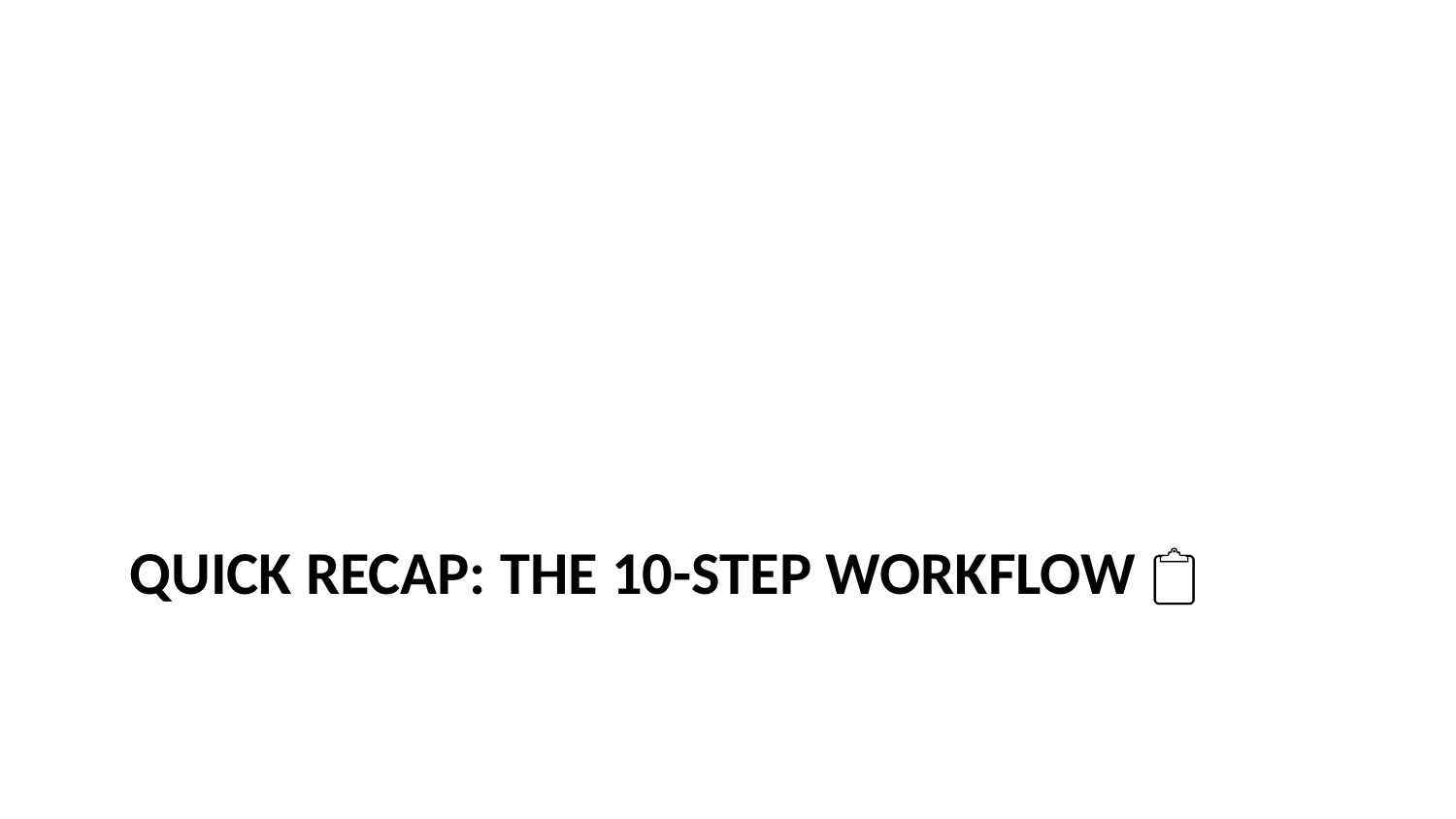

# Quick Recap: The 10-Step Workflow 📋